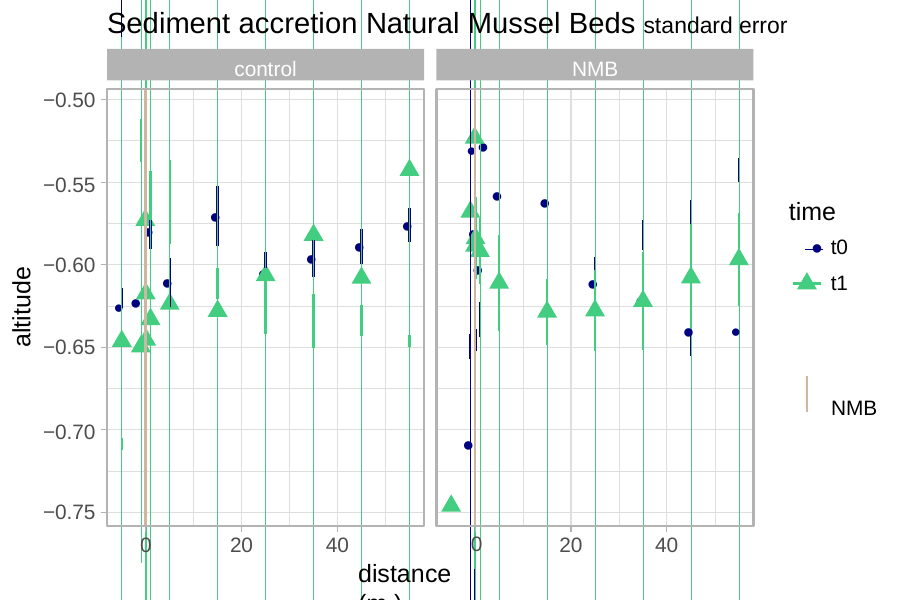

standard error
t0	t1

# Sediment accretion Natural Mussel Beds
control
NMB
−0.50

−0.55

●●

●

time
 ● t0
t1

●

●

●

●

●

●

●

−0.60

●

●

altitude

●

●

● ●

●

●	●

NMB

−0.65

−0.70

●

−0.75

0
20
40
0
distance (m.)
20
40
56